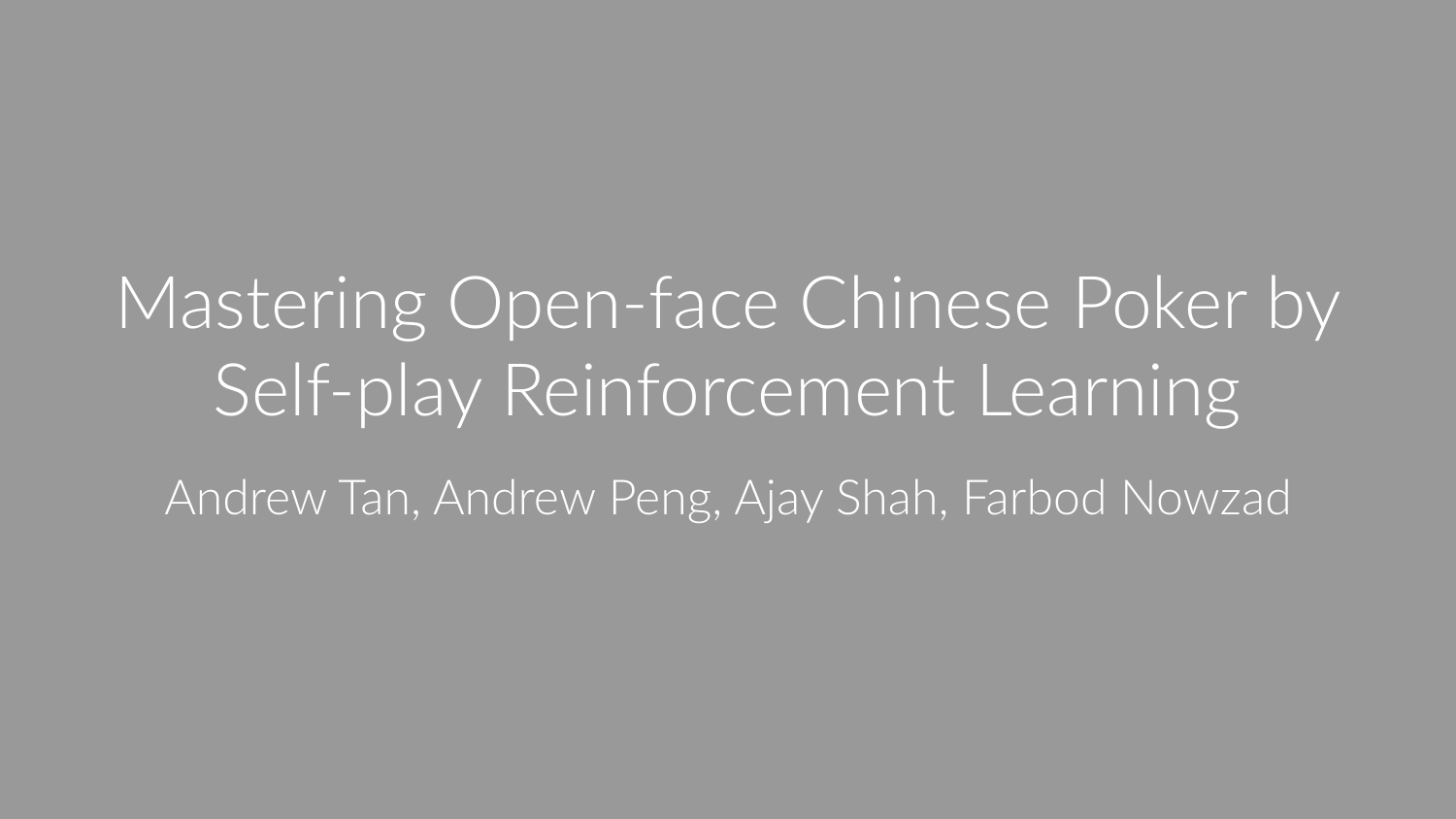

# Mastering Open-face Chinese Poker by Self-play Reinforcement Learning
Andrew Tan, Andrew Peng, Ajay Shah, Farbod Nowzad